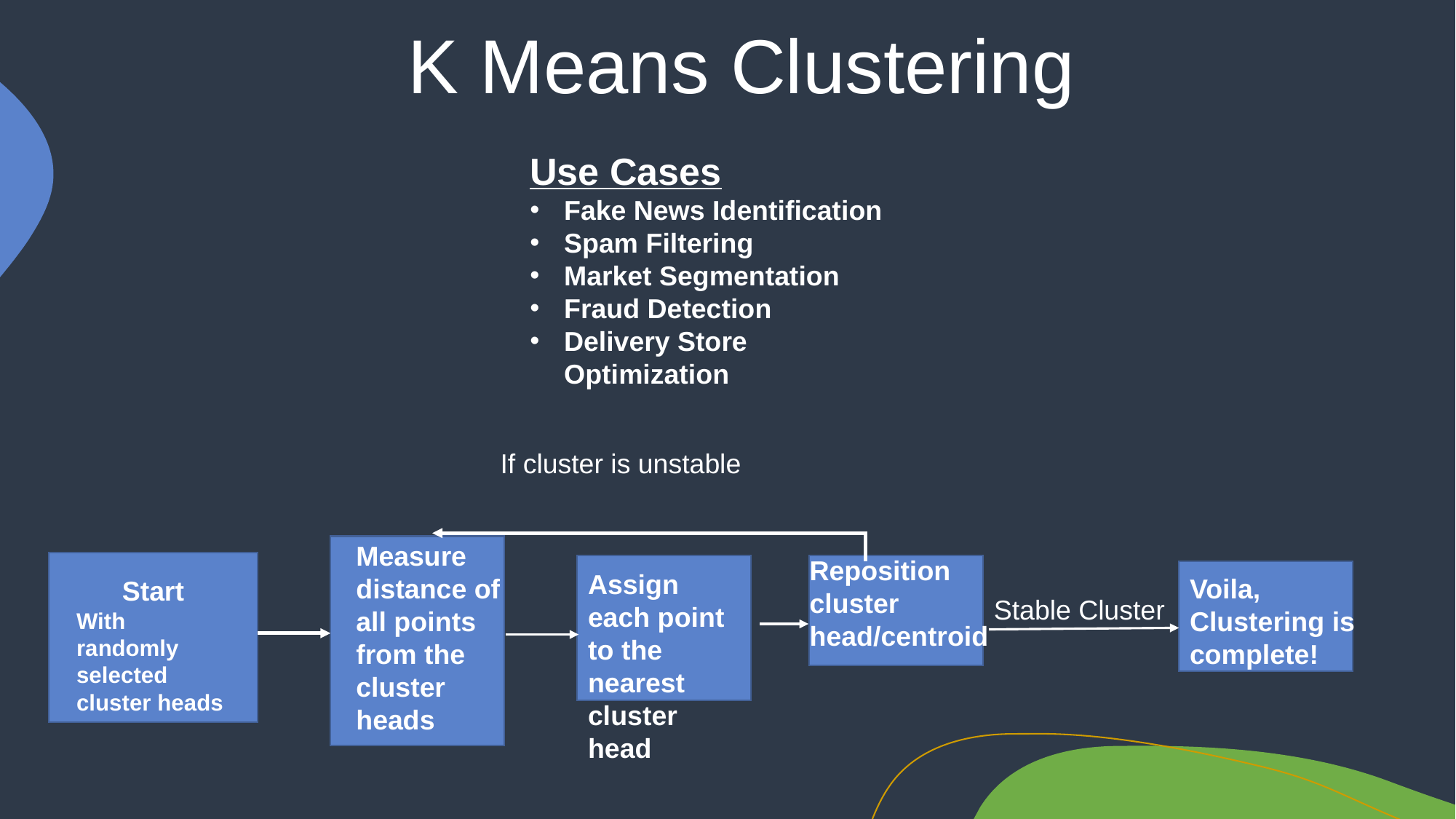

# K Means Clustering
Use Cases
Fake News Identification
Spam Filtering
Market Segmentation
Fraud Detection
Delivery Store Optimization

If cluster is unstable
Measure distance of all points from the cluster heads

Reposition cluster head/centroid

Assign each point to the nearest cluster head
Voila,
Clustering is complete!
      Start
With randomly selected cluster heads
Stable Cluster